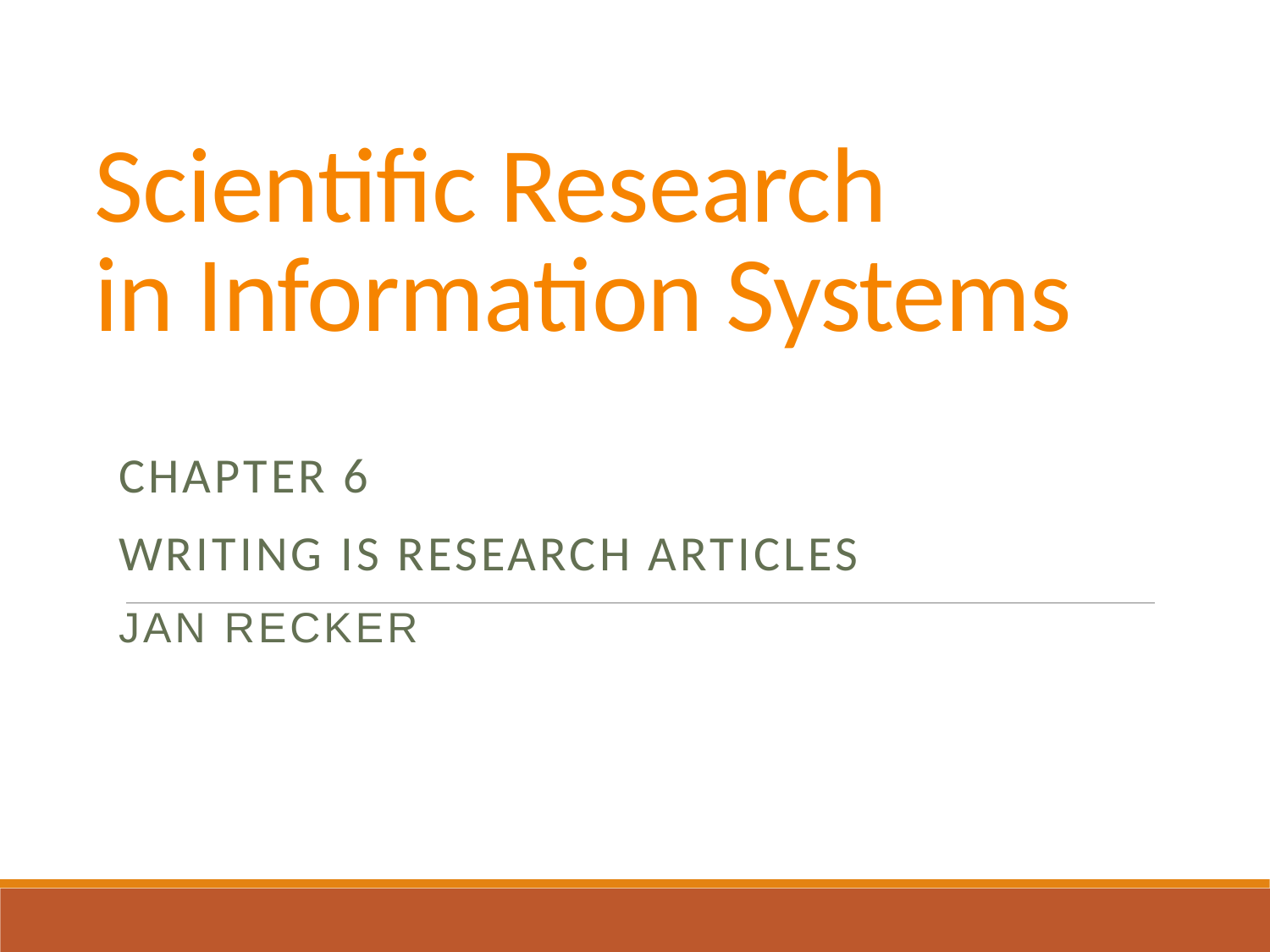

# Scientific Research in Information Systems
Chapter 6
Writing IS Research Articles
JAN RECKER